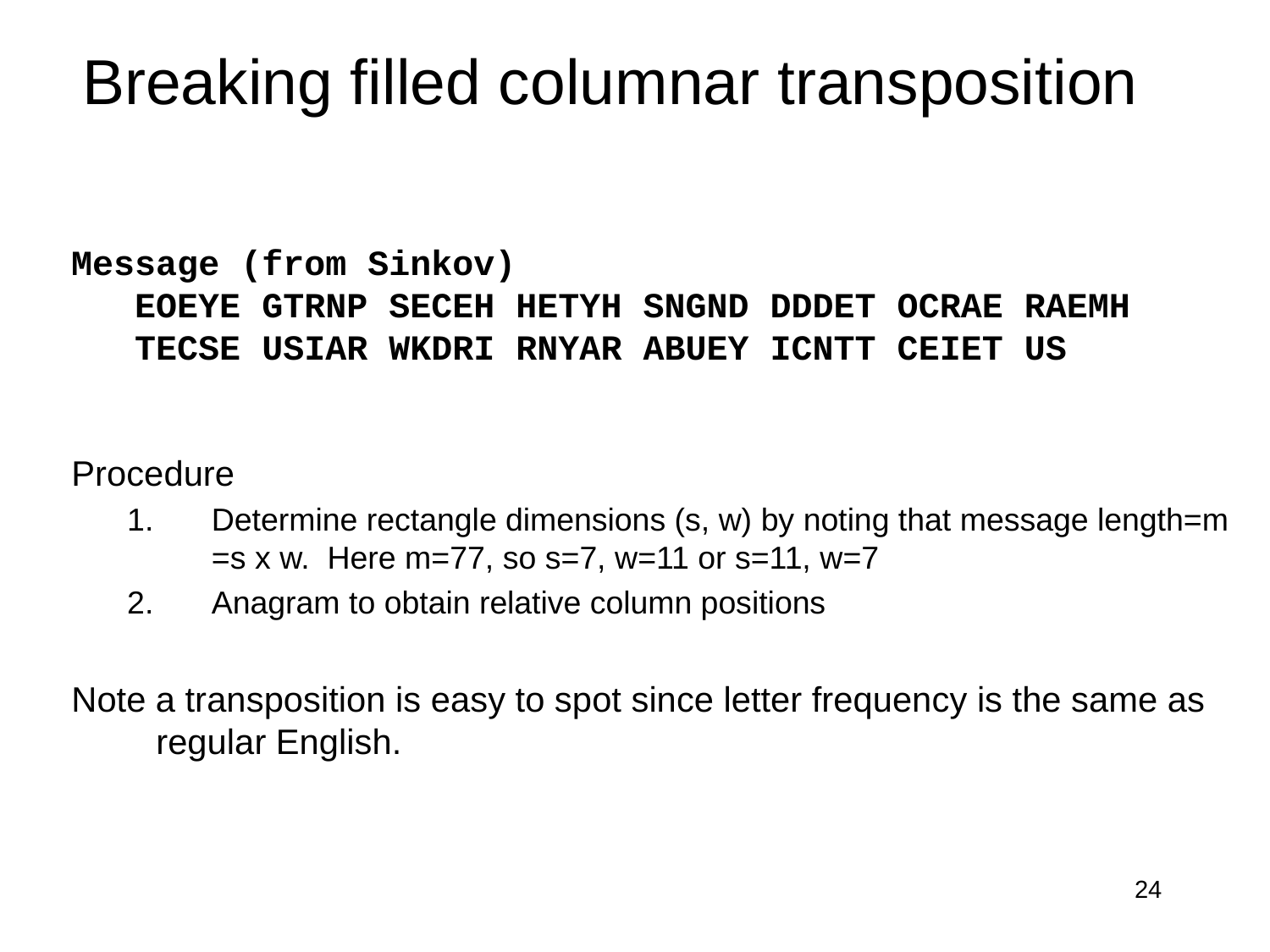

# Breaking filled columnar transposition
Message (from Sinkov)
EOEYE GTRNP SECEH HETYH SNGND DDDET OCRAE RAEMH
TECSE USIAR WKDRI RNYAR ABUEY ICNTT CEIET US
Procedure
Determine rectangle dimensions (s, w) by noting that message length=m =s x w.  Here m=77, so s=7, w=11 or s=11, w=7
Anagram to obtain relative column positions

Note a transposition is easy to spot since letter frequency is the same as regular English.
24